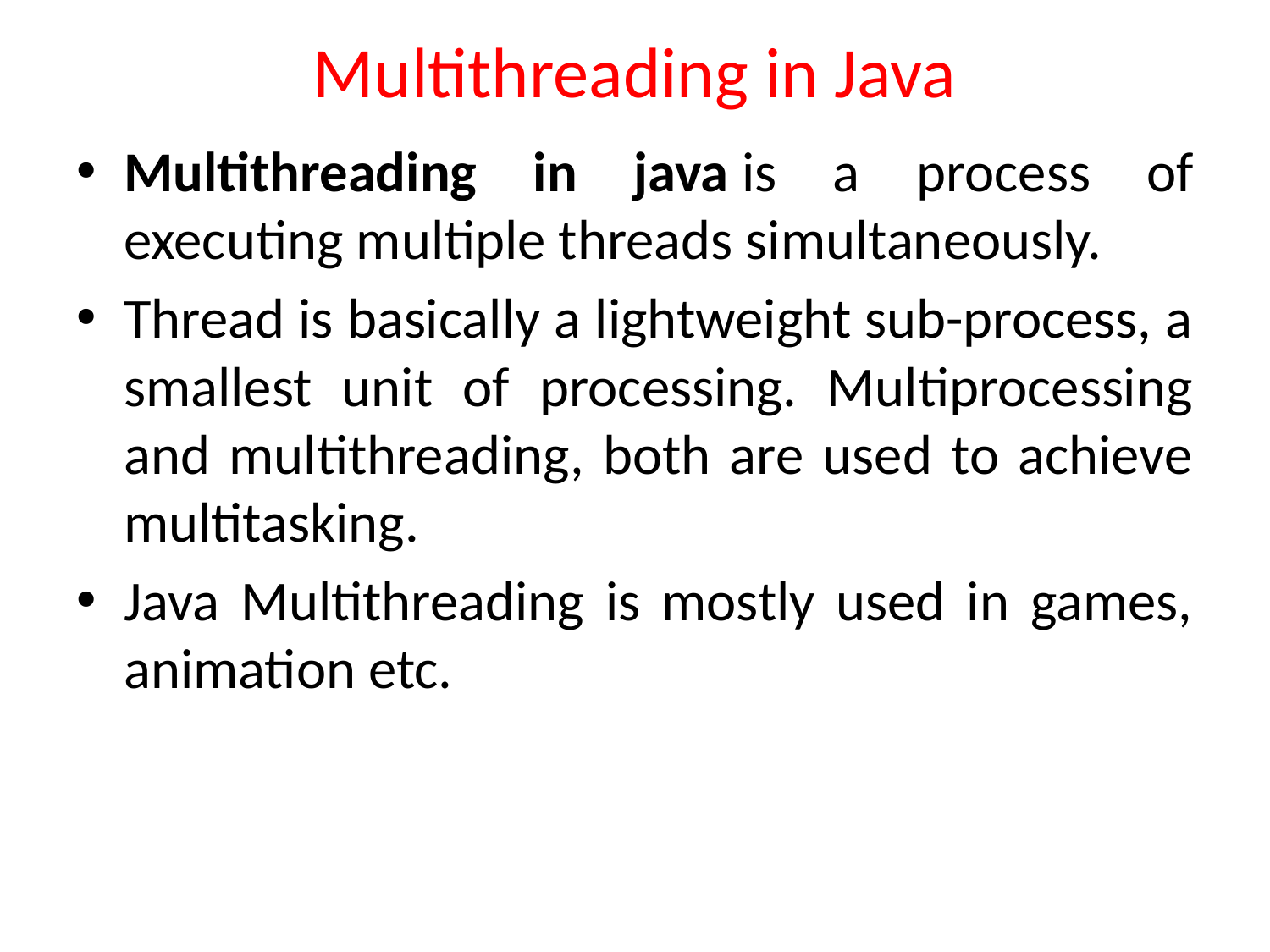

# Multithreading in Java
Multithreading in java is a process of executing multiple threads simultaneously.
Thread is basically a lightweight sub-process, a smallest unit of processing. Multiprocessing and multithreading, both are used to achieve multitasking.
Java Multithreading is mostly used in games, animation etc.